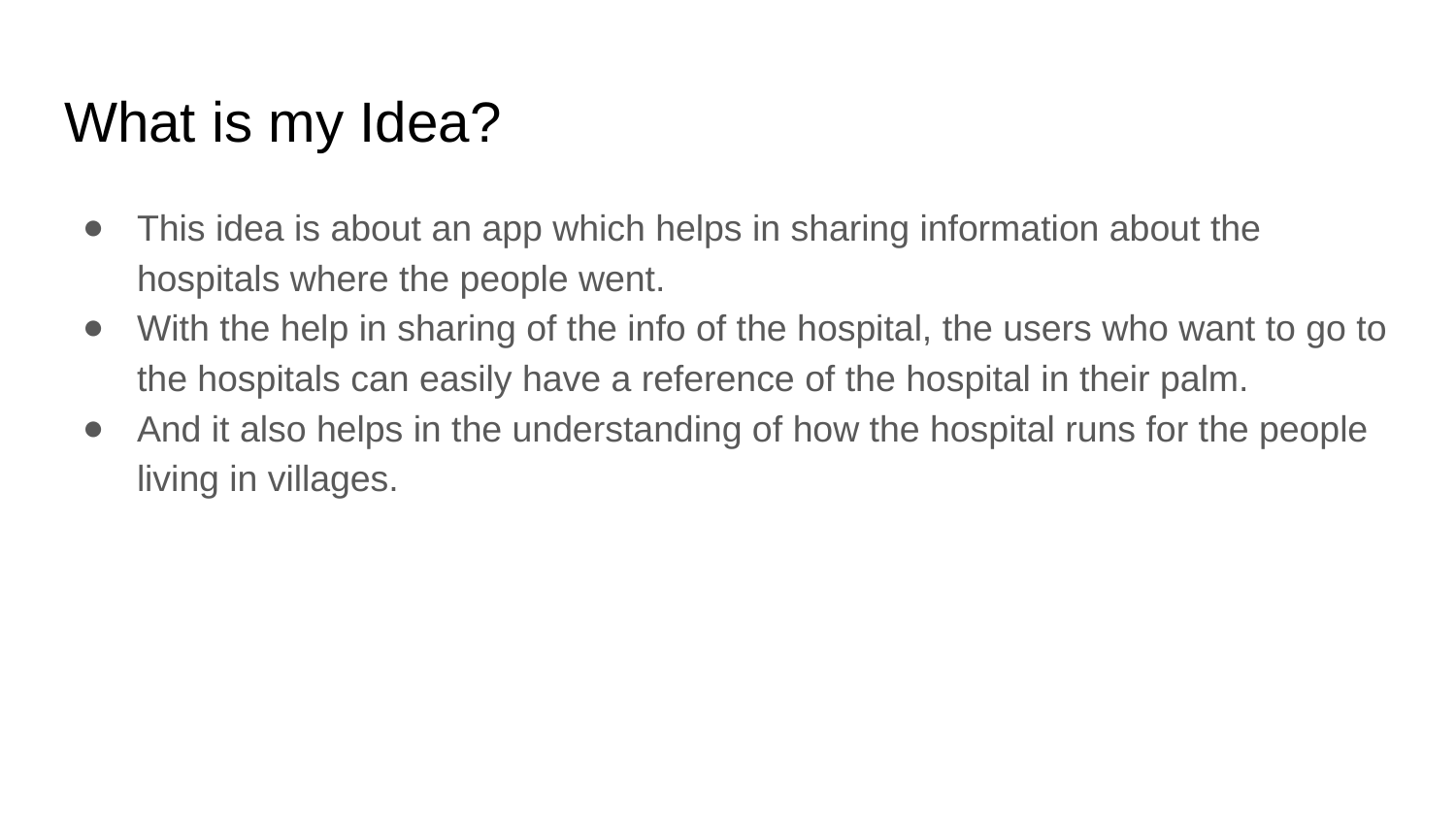

# What is my Idea?
This idea is about an app which helps in sharing information about the hospitals where the people went.
With the help in sharing of the info of the hospital, the users who want to go to the hospitals can easily have a reference of the hospital in their palm.
And it also helps in the understanding of how the hospital runs for the people living in villages.